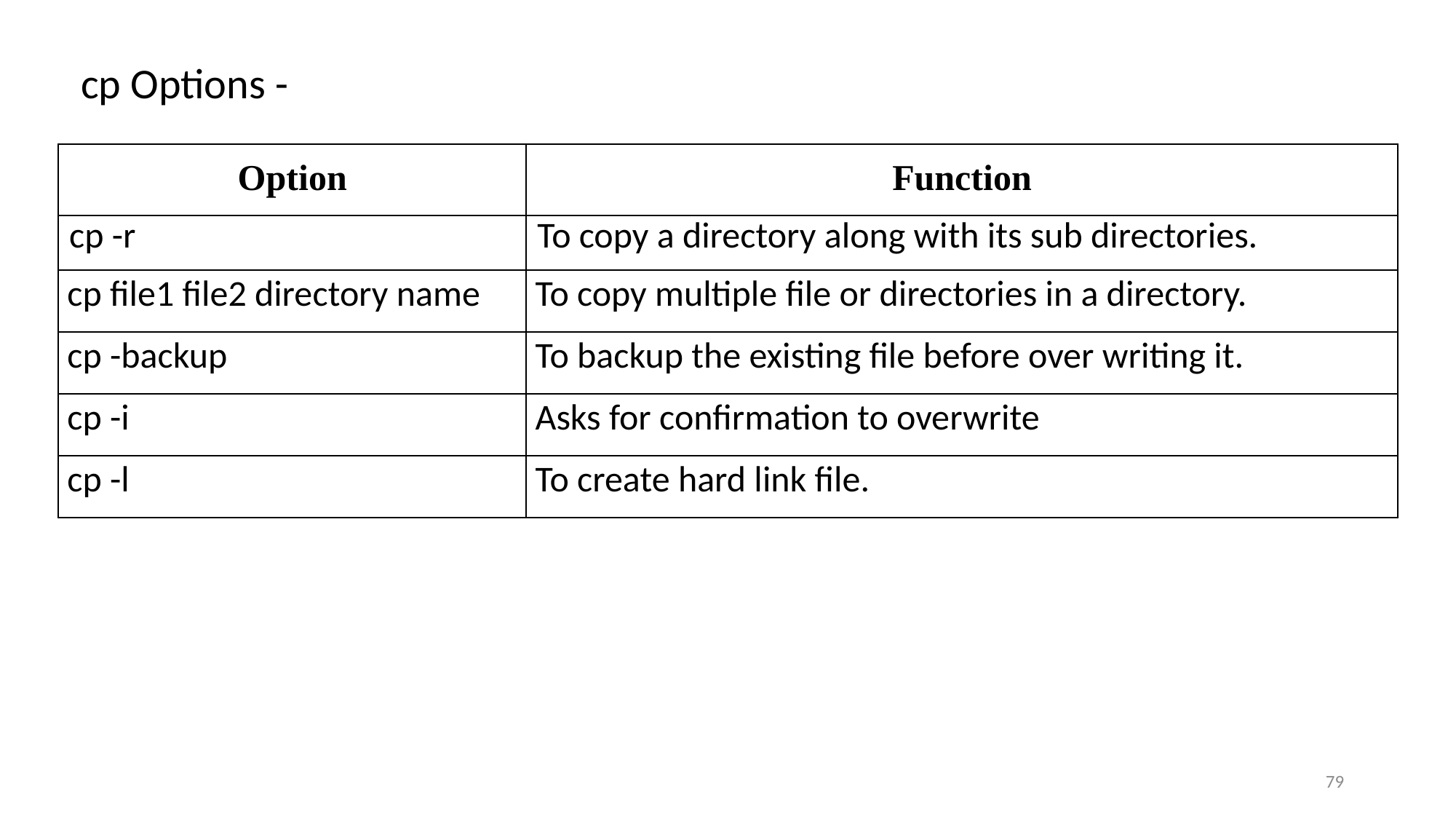

cp Options -
| Option | Function |
| --- | --- |
| cp -r | To copy a directory along with its sub directories. |
| cp file1 file2 directory name | To copy multiple file or directories in a directory. |
| cp -backup | To backup the existing file before over writing it. |
| cp -i | Asks for confirmation to overwrite |
| cp -l | To create hard link file. |
79